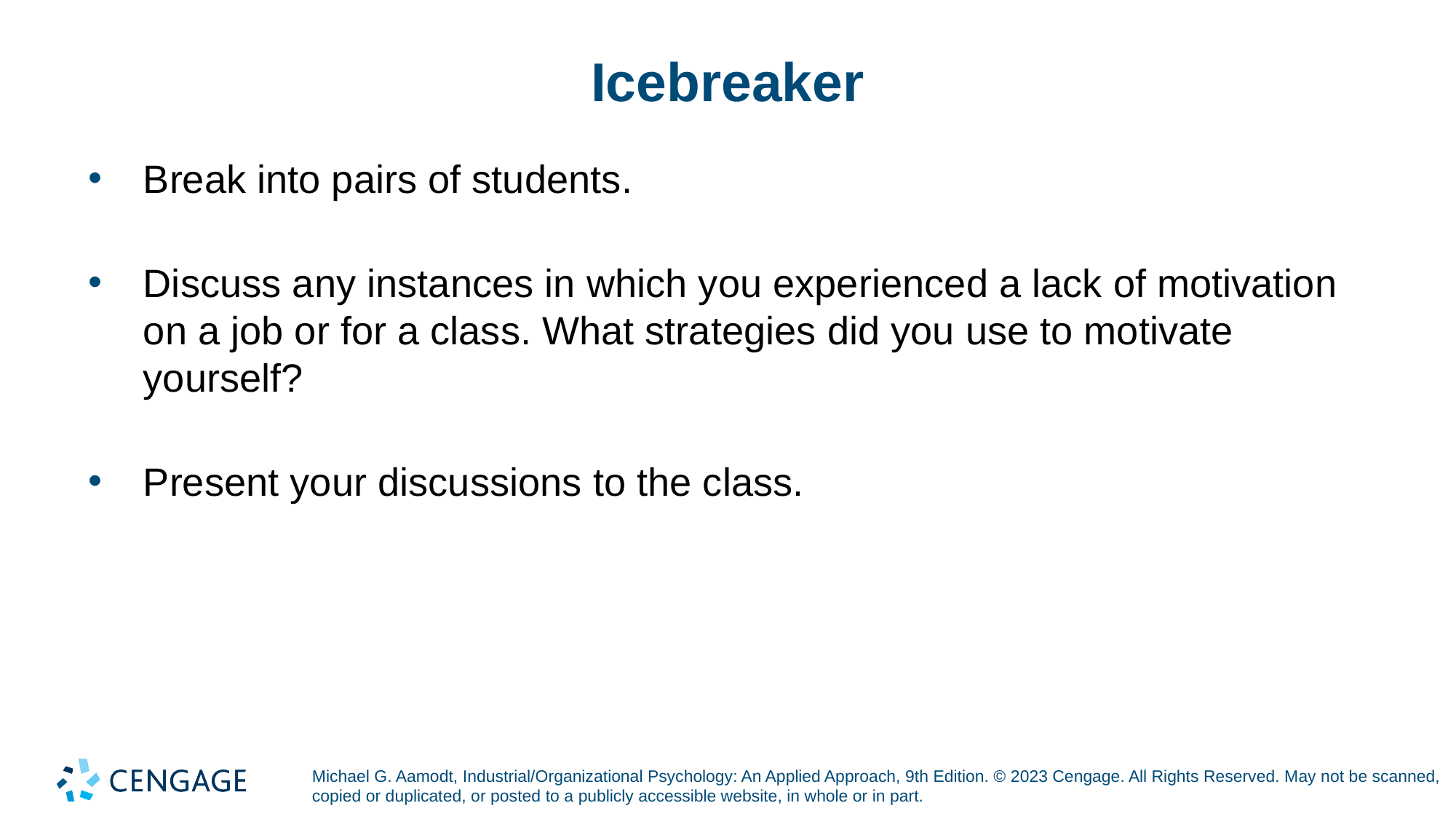

# Icebreaker
Break into pairs of students.
Discuss any instances in which you experienced a lack of motivation on a job or for a class. What strategies did you use to motivate yourself?
Present your discussions to the class.